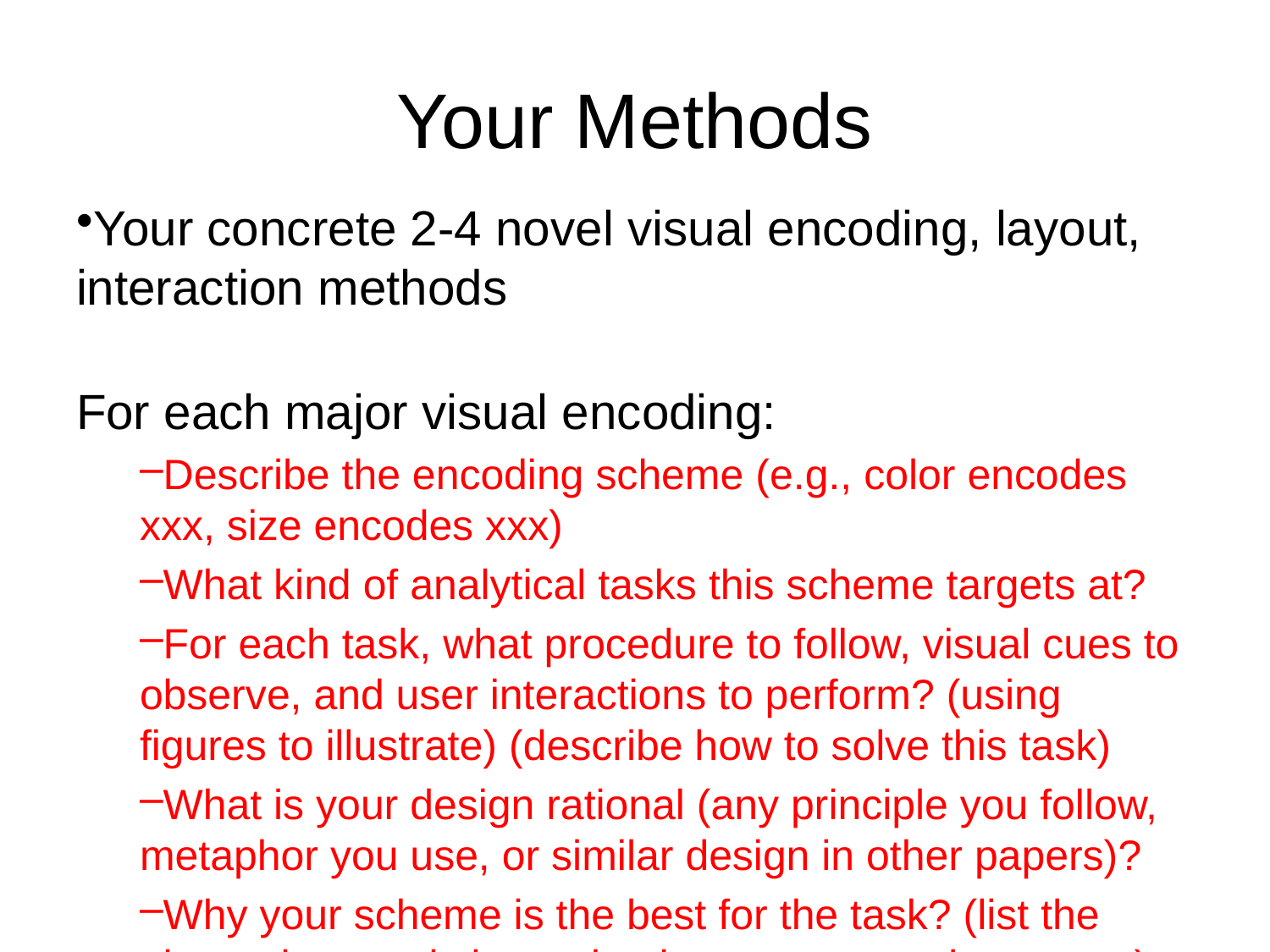

# Your Methods
Your concrete 2-4 novel visual encoding, layout, interaction methods

For each major visual encoding:
Describe the encoding scheme (e.g., color encodes xxx, size encodes xxx)
What kind of analytical tasks this scheme targets at?
For each task, what procedure to follow, visual cues to observe, and user interactions to perform? (using figures to illustrate) (describe how to solve this task)
What is your design rational (any principle you follow, metaphor you use, or similar design in other papers)?
Why your scheme is the best for the task? (list the alternatives and show why they are worse than yours)